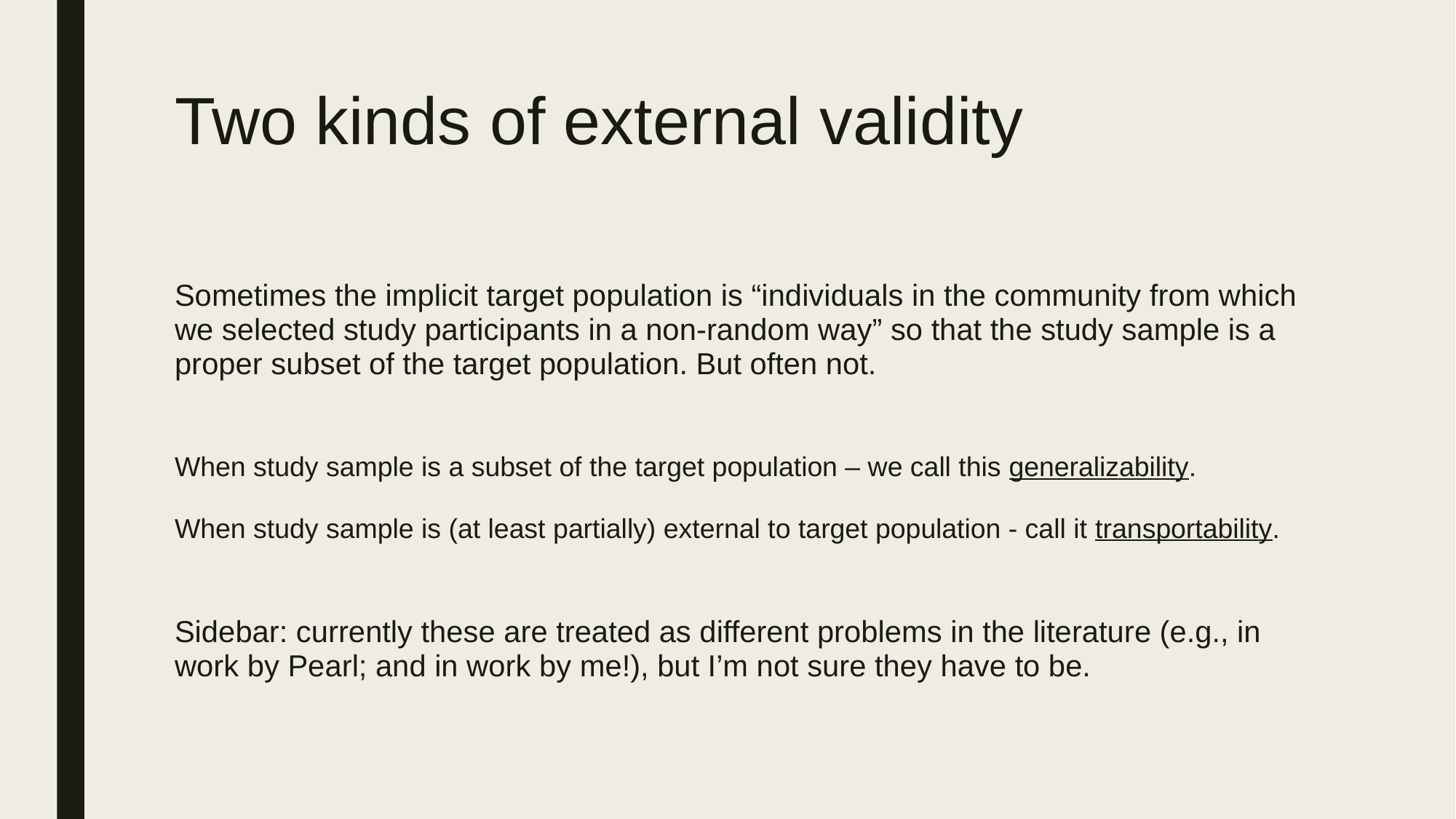

# Two kinds of external validity
Sometimes the implicit target population is “individuals in the community from which we selected study participants in a non-random way” so that the study sample is a proper subset of the target population. But often not.

When study sample is a subset of the target population – we call this generalizability.
When study sample is (at least partially) external to target population - call it transportability.

Sidebar: currently these are treated as different problems in the literature (e.g., in work by Pearl; and in work by me!), but I’m not sure they have to be.